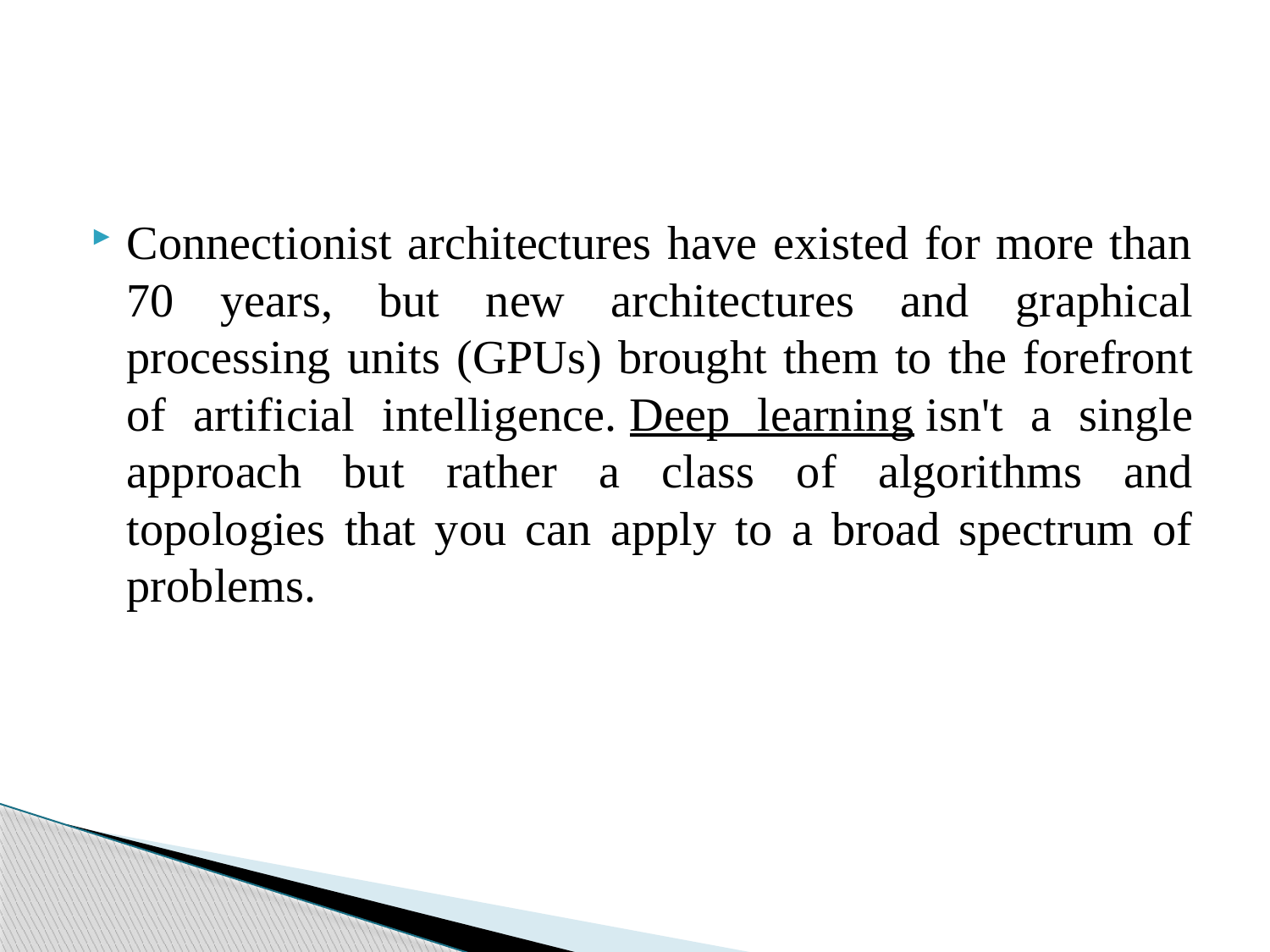

Connectionist architectures have existed for more than 70 years, but new architectures and graphical processing units (GPUs) brought them to the forefront of artificial intelligence. Deep learning isn't a single approach but rather a class of algorithms and topologies that you can apply to a broad spectrum of problems.